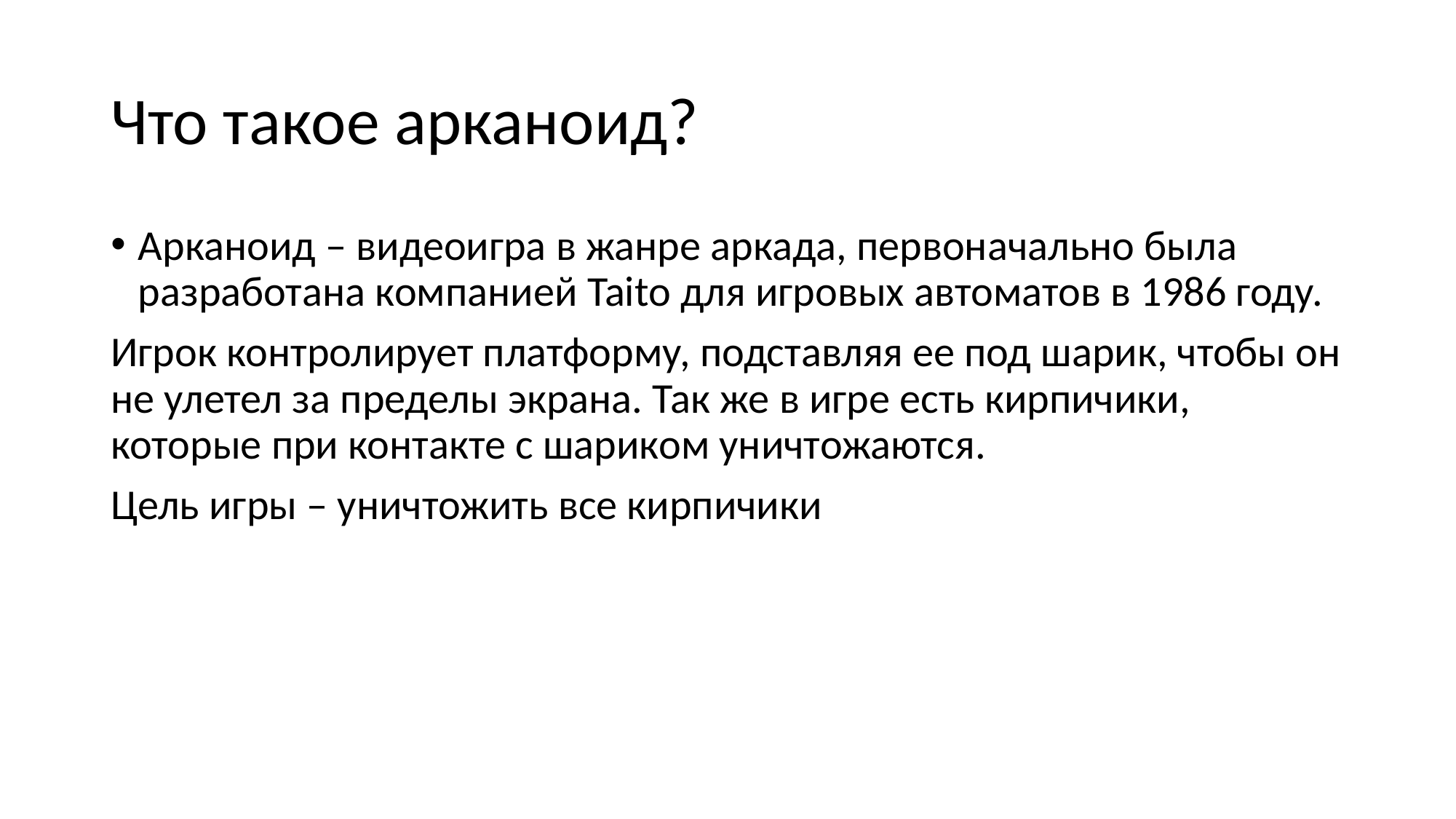

# Что такое арканоид?
Арканоид – видеоигра в жанре аркада, первоначально была разработана компанией Taito для игровых автоматов в 1986 году.
Игрок контролирует платформу, подставляя ее под шарик, чтобы он не улетел за пределы экрана. Так же в игре есть кирпичики, которые при контакте с шариком уничтожаются.
Цель игры – уничтожить все кирпичики